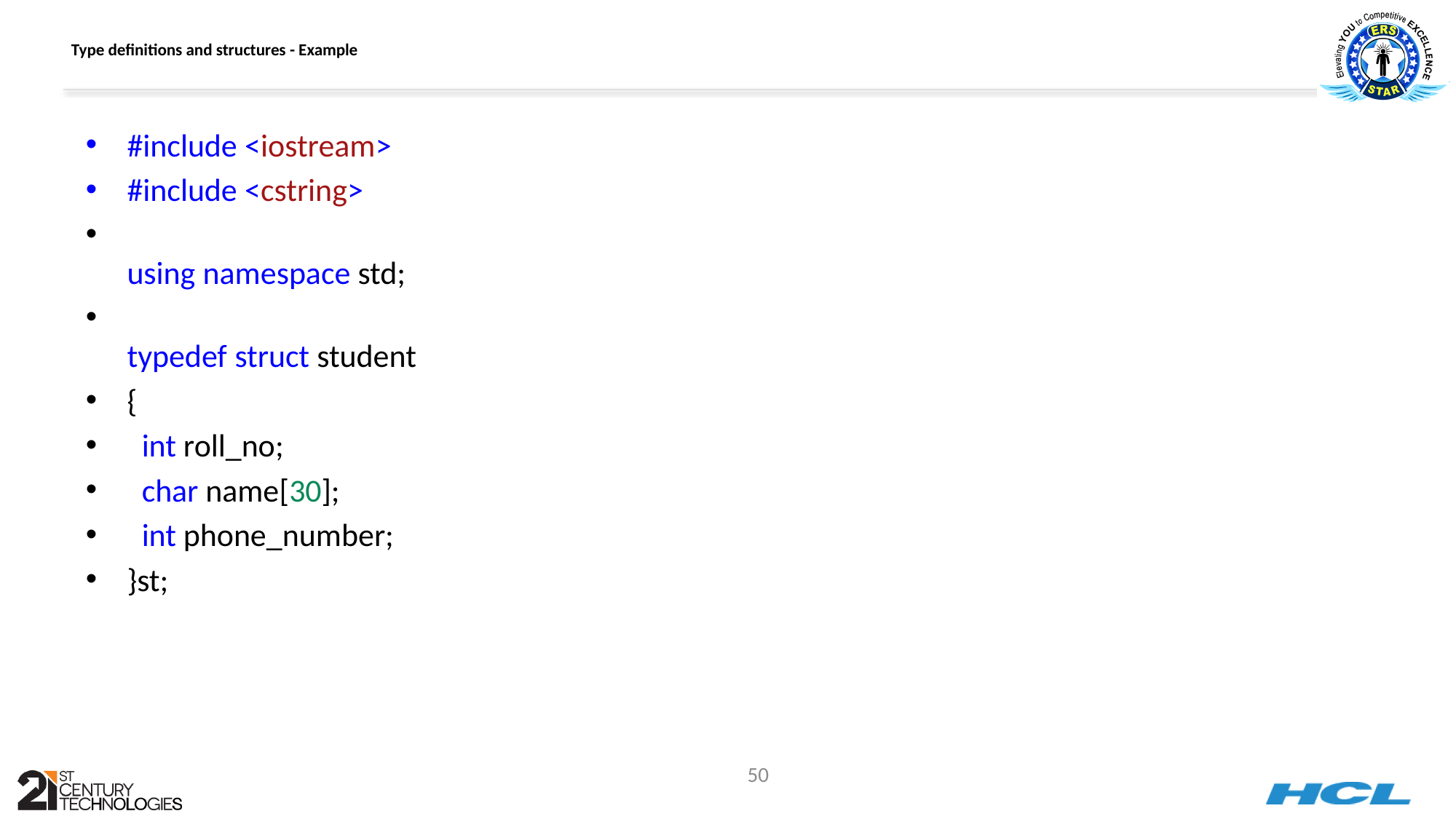

# Type definitions and structures - Example
#include <iostream>
#include <cstring>
using namespace std;
typedef struct student
{
  int roll_no;
  char name[30];
  int phone_number;
}st;

50